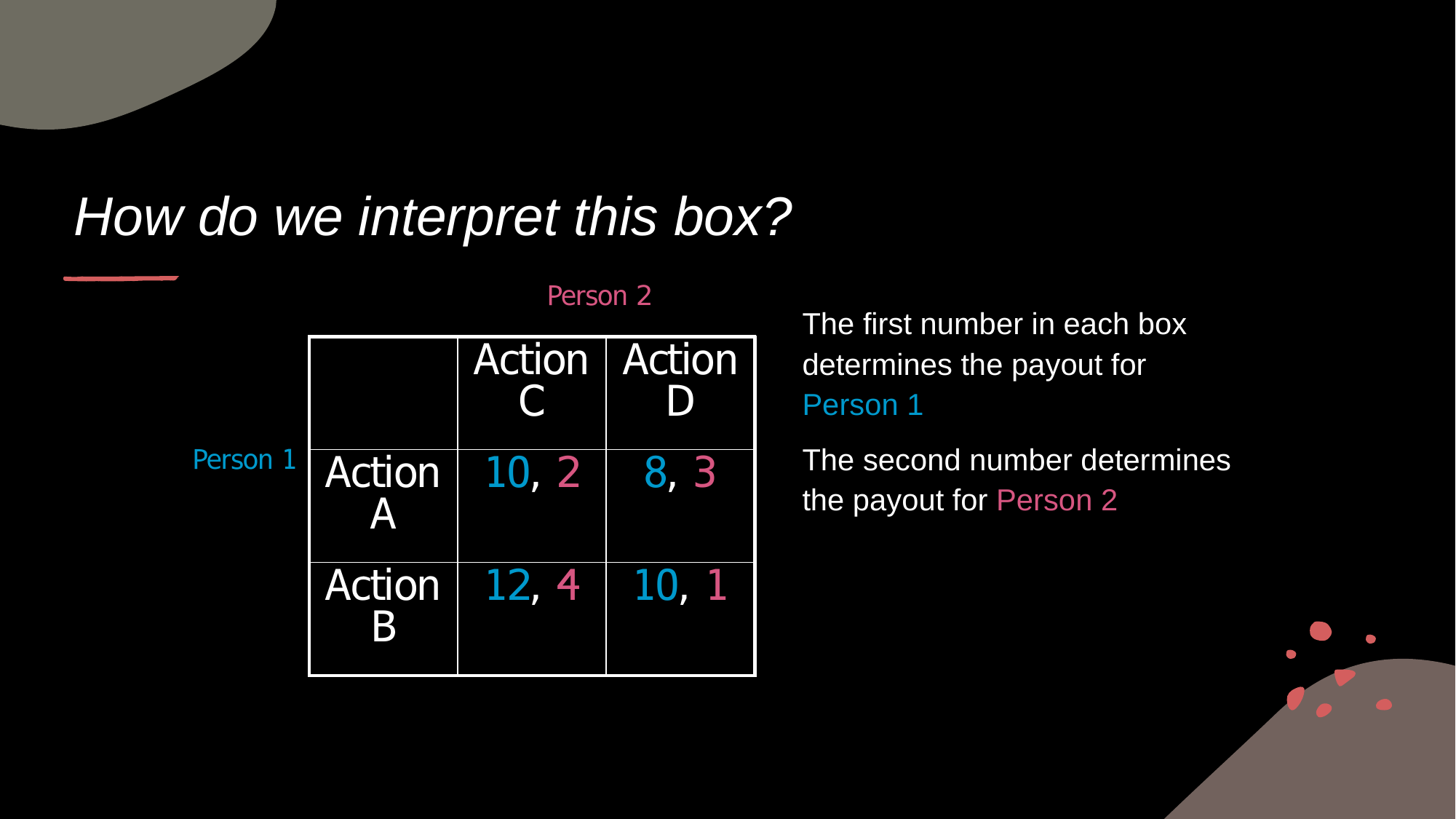

# How do we interpret this box?
Person 2
The first number in each box determines the payout for Person 1
The second number determines the payout for Person 2
|  | Action C | Action D |
| --- | --- | --- |
| Action A | 10, 2 | 8, 3 |
| Action B | 12, 4 | 10, 1 |
Person 1